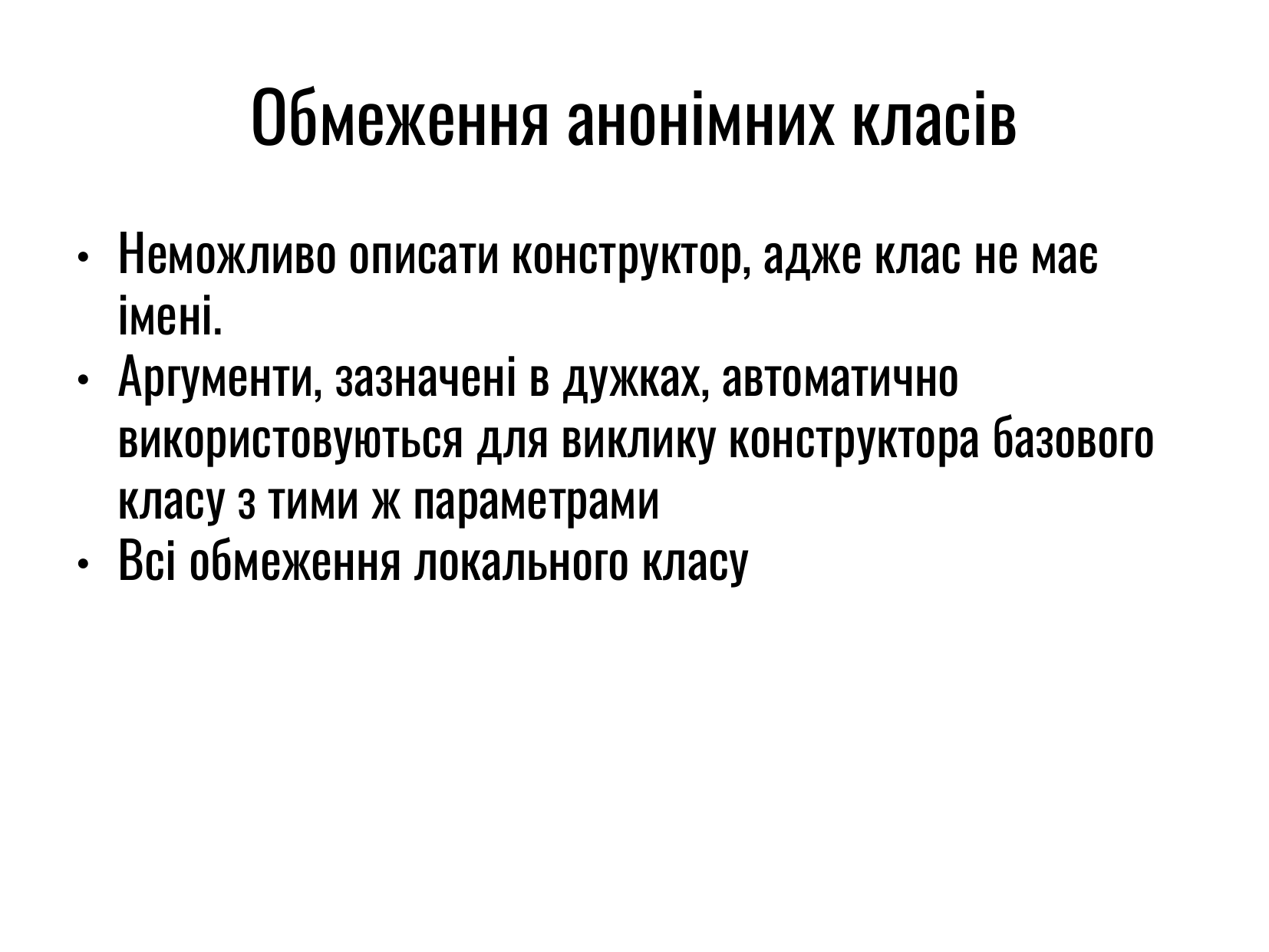

Обмеження анонімних класів
Неможливо описати конструктор, адже клас не має імені.
Аргументи, зазначені в дужках, автоматично використовуються для виклику конструктора базового класу з тими ж параметрами
Всі обмеження локального класу